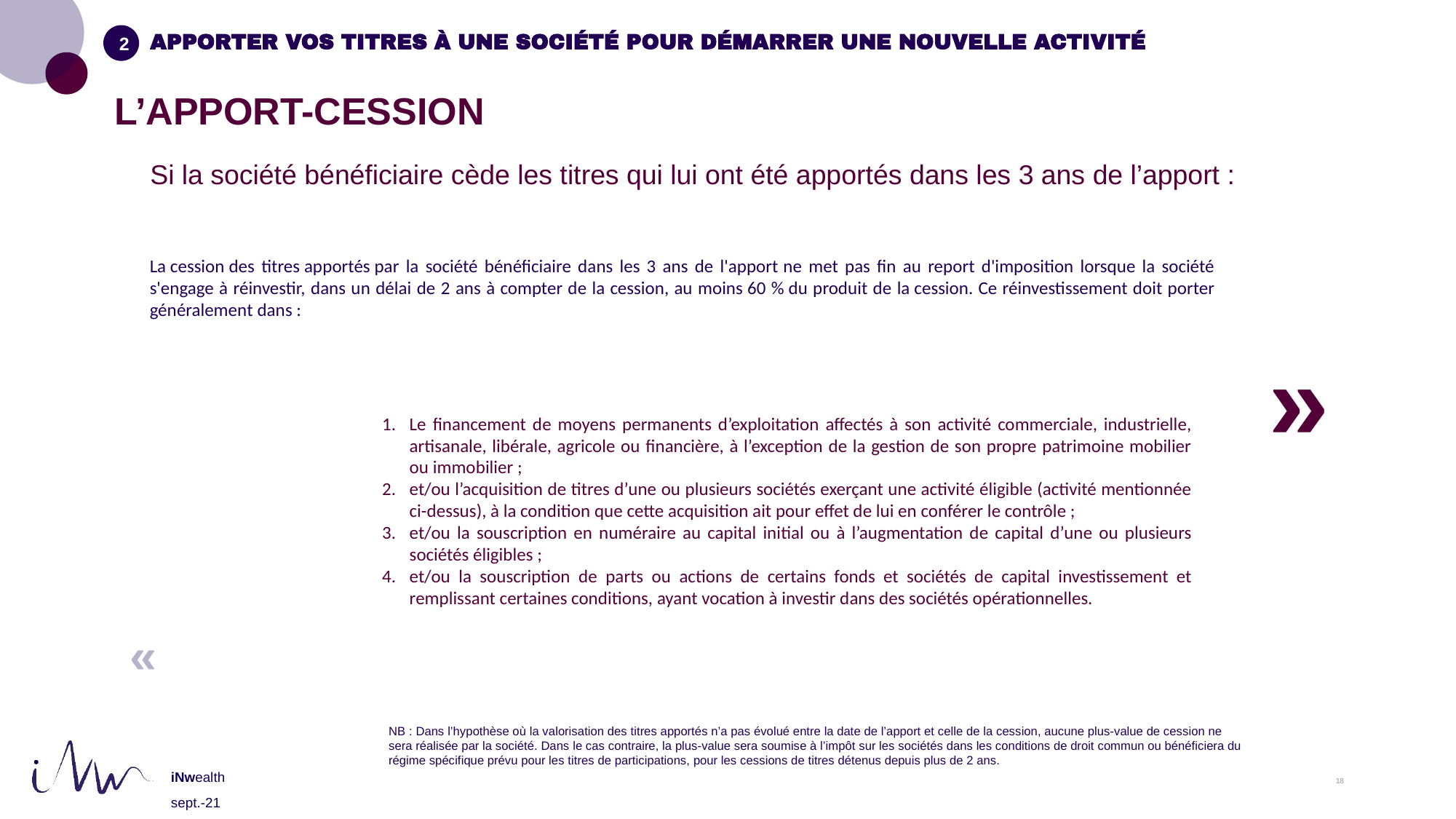

APPORTER VOS TITRES À UNE SOCIÉTÉ POUR DÉMARRER UNE NOUVELLE ACTIVITÉ
# L’APPORT-CESSION
Si la société bénéficiaire cède les titres qui lui ont été apportés dans les 3 ans de l’apport :
La cession des titres apportés par la société bénéficiaire dans les 3 ans de l'apport ne met pas fin au report d'imposition lorsque la société s'engage à réinvestir, dans un délai de 2 ans à compter de la cession, au moins 60 % du produit de la cession. Ce réinvestissement doit porter généralement dans :

Le financement de moyens permanents d’exploitation affectés à son activité commerciale, industrielle, artisanale, libérale, agricole ou financière, à l’exception de la gestion de son propre patrimoine mobilier ou immobilier ;
et/ou l’acquisition de titres d’une ou plusieurs sociétés exerçant une activité éligible (activité mentionnée ci-dessus), à la condition que cette acquisition ait pour effet de lui en conférer le contrôle ;
et/ou la souscription en numéraire au capital initial ou à l’augmentation de capital d’une ou plusieurs sociétés éligibles ;
et/ou la souscription de parts ou actions de certains fonds et sociétés de capital investissement et remplissant certaines conditions, ayant vocation à investir dans des sociétés opérationnelles.
NB : Dans l’hypothèse où la valorisation des titres apportés n’a pas évolué entre la date de l’apport et celle de la cession, aucune plus-value de cession ne sera réalisée par la société. Dans le cas contraire, la plus-value sera soumise à l’impôt sur les sociétés dans les conditions de droit commun ou bénéficiera du régime spécifique prévu pour les titres de participations, pour les cessions de titres détenus depuis plus de 2 ans.